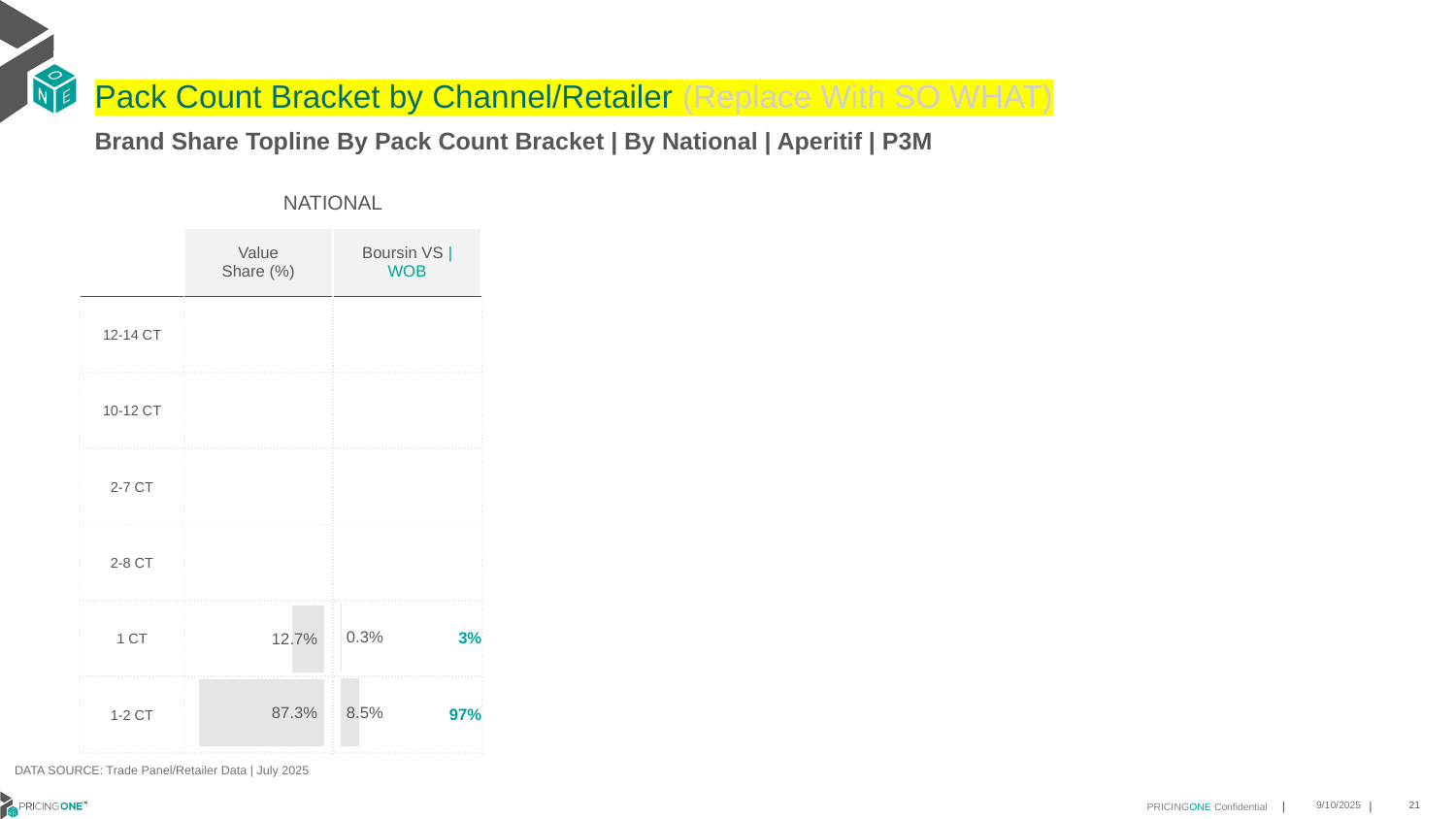

# Pack Count Bracket by Channel/Retailer (Replace With SO WHAT)
Brand Share Topline By Pack Count Bracket | By National | Aperitif | P3M
|  | NATIONAL |  |
| --- | --- | --- |
|  | Value Share (%) | Boursin VS | WOB |
| 12-14 CT |  |  |
| 10-12 CT |  |  |
| 2-7 CT |  |  |
| 2-8 CT |  |  |
| 1 CT |  | 3% |
| 1-2 CT |  | 97% |

### Chart

| Category | Aperitif | NATIONAL |
|---|---|
|  | None |

### Chart

| Category | Aperitif | NATIONAL |
|---|---|
|  | None |
DATA SOURCE: Trade Panel/Retailer Data | July 2025

9/10/2025
21